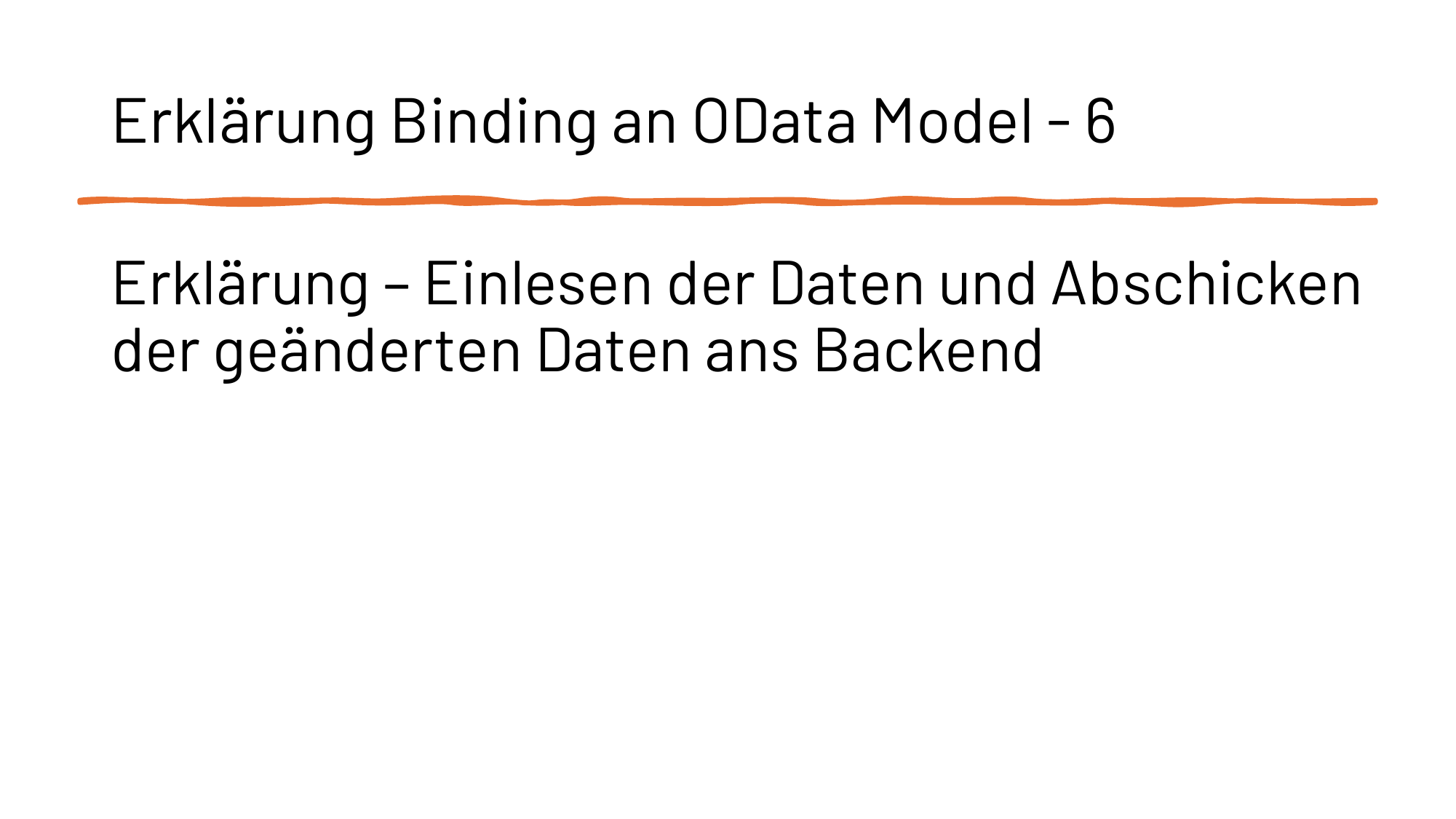

# Erklärung Binding an OData Model - 6

Erklärung – Einlesen der Daten und Abschicken der geänderten Daten ans Backend